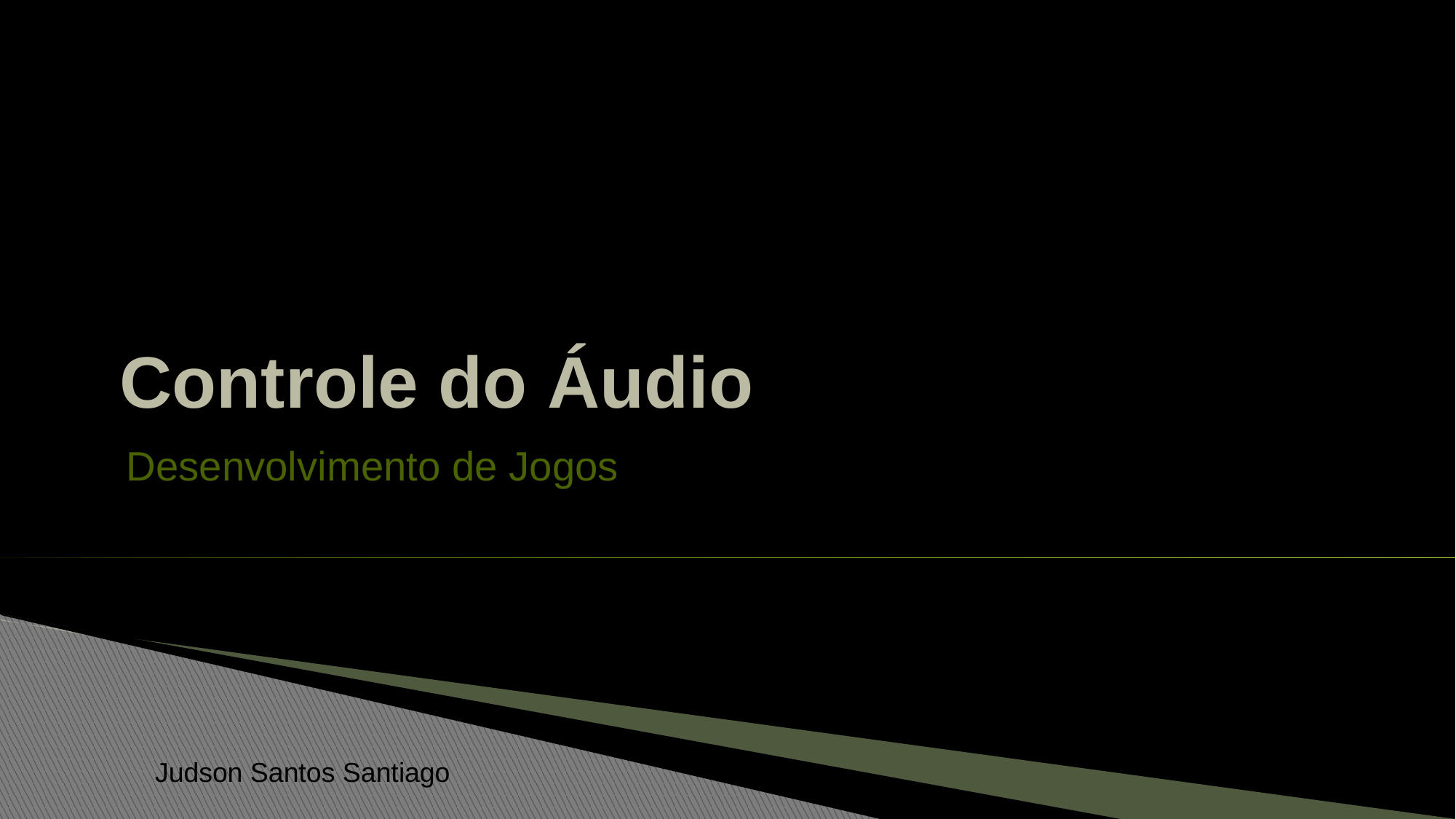

# Controle do Áudio
Desenvolvimento de Jogos